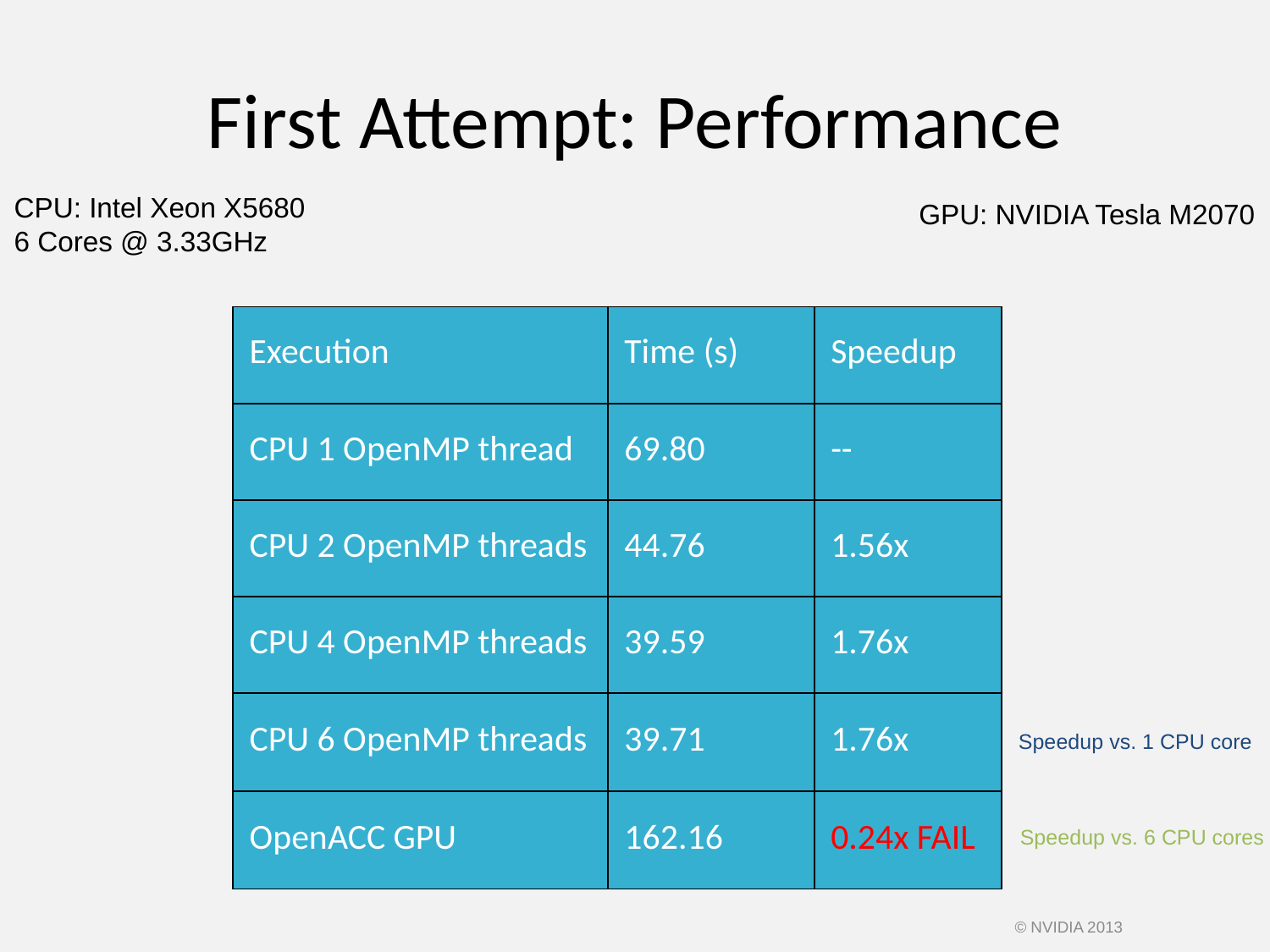

# First Attempt: Performance
CPU: Intel Xeon X5680
6 Cores @ 3.33GHz
GPU: NVIDIA Tesla M2070
| Execution | Time (s) | Speedup |
| --- | --- | --- |
| CPU 1 OpenMP thread | 69.80 | -- |
| CPU 2 OpenMP threads | 44.76 | 1.56x |
| CPU 4 OpenMP threads | 39.59 | 1.76x |
| CPU 6 OpenMP threads | 39.71 | 1.76x |
| OpenACC GPU | 162.16 | 0.24x FAIL |
Speedup vs. 1 CPU core
Speedup vs. 6 CPU cores
© NVIDIA 2013